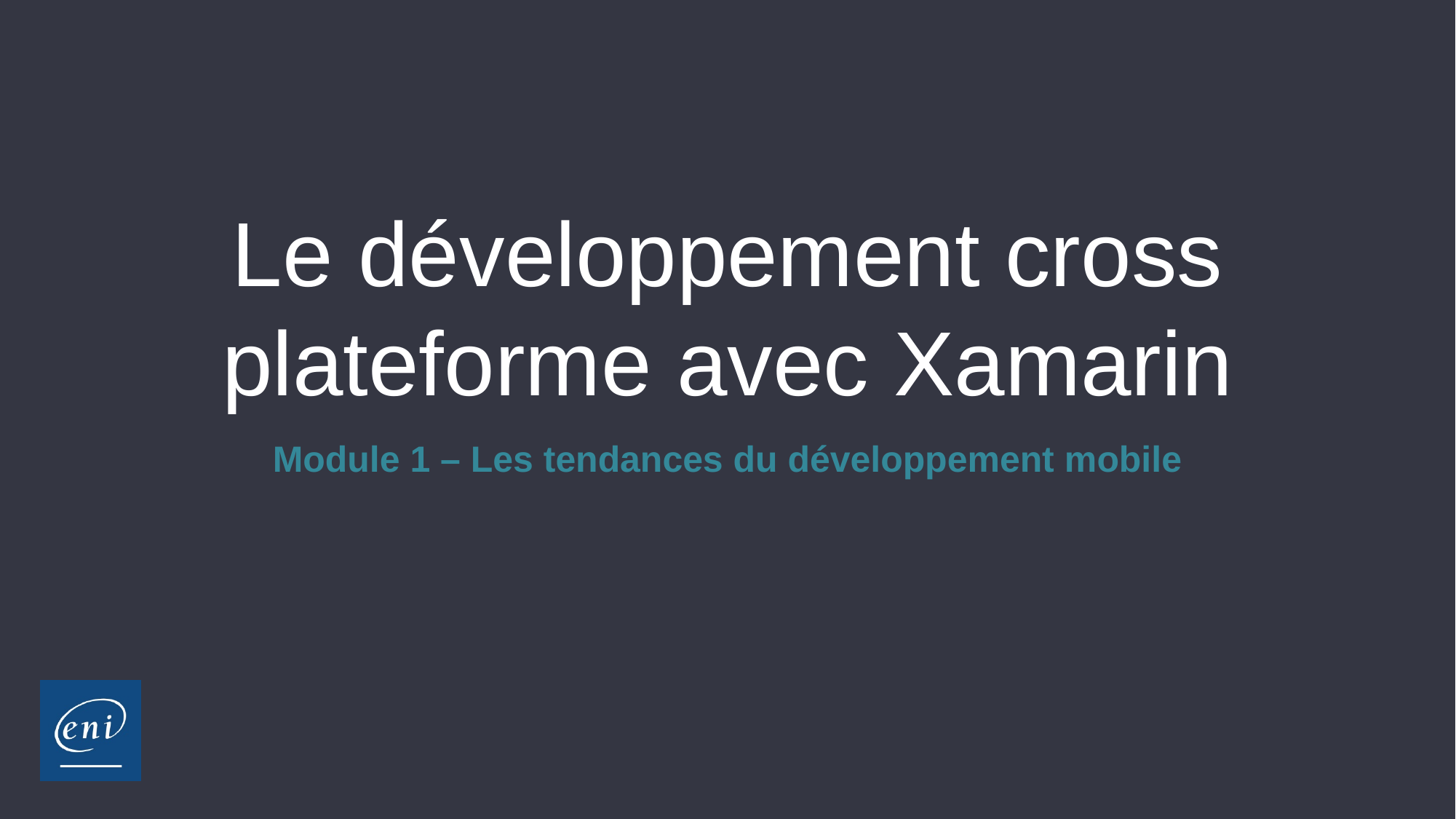

Le développement cross plateforme avec Xamarin
Module 1 – Les tendances du développement mobile